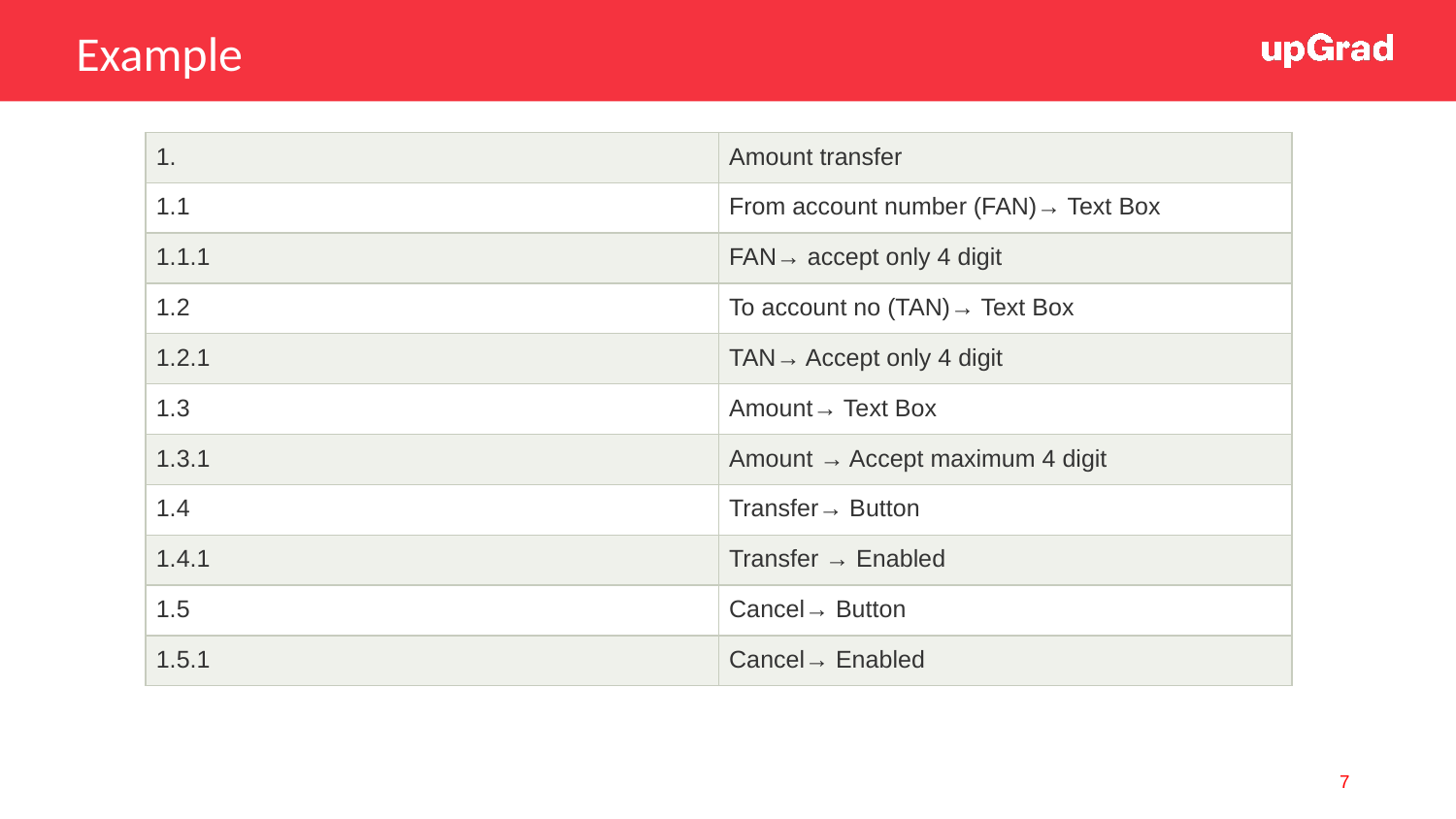

Example

| 1. | Amount transfer |
| --- | --- |
| 1.1 | From account number (FAN)→ Text Box |
| 1.1.1 | FAN→ accept only 4 digit |
| 1.2 | To account no (TAN)→ Text Box |
| 1.2.1 | TAN→ Accept only 4 digit |
| 1.3 | Amount→ Text Box |
| 1.3.1 | Amount → Accept maximum 4 digit |
| 1.4 | Transfer→ Button |
| 1.4.1 | Transfer → Enabled |
| 1.5 | Cancel→ Button |
| 1.5.1 | Cancel→ Enabled |

7